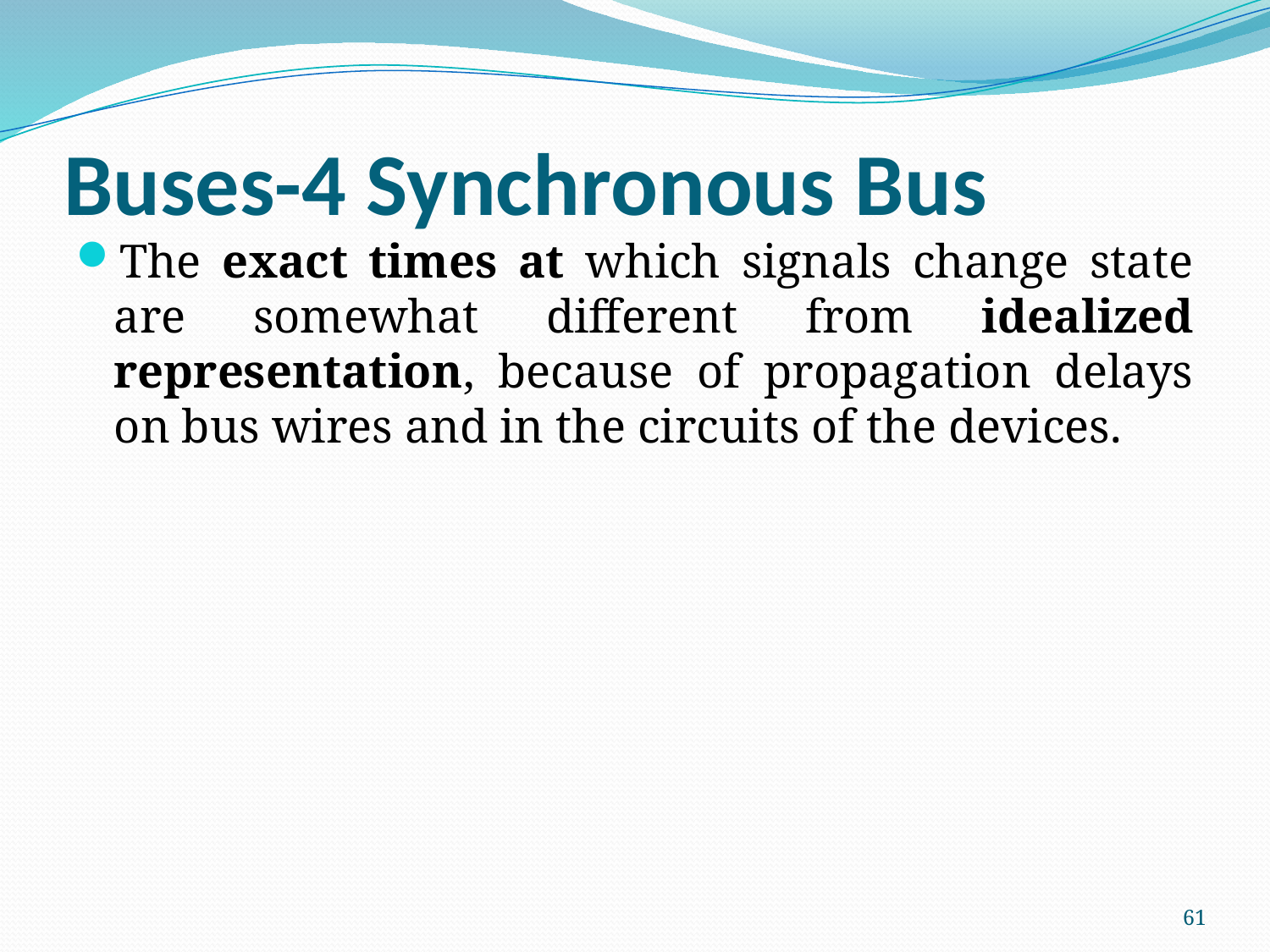

# Buses-4 Synchronous Bus
The exact times at which signals change state are somewhat different from idealized representation, because of propagation delays on bus wires and in the circuits of the devices.
61